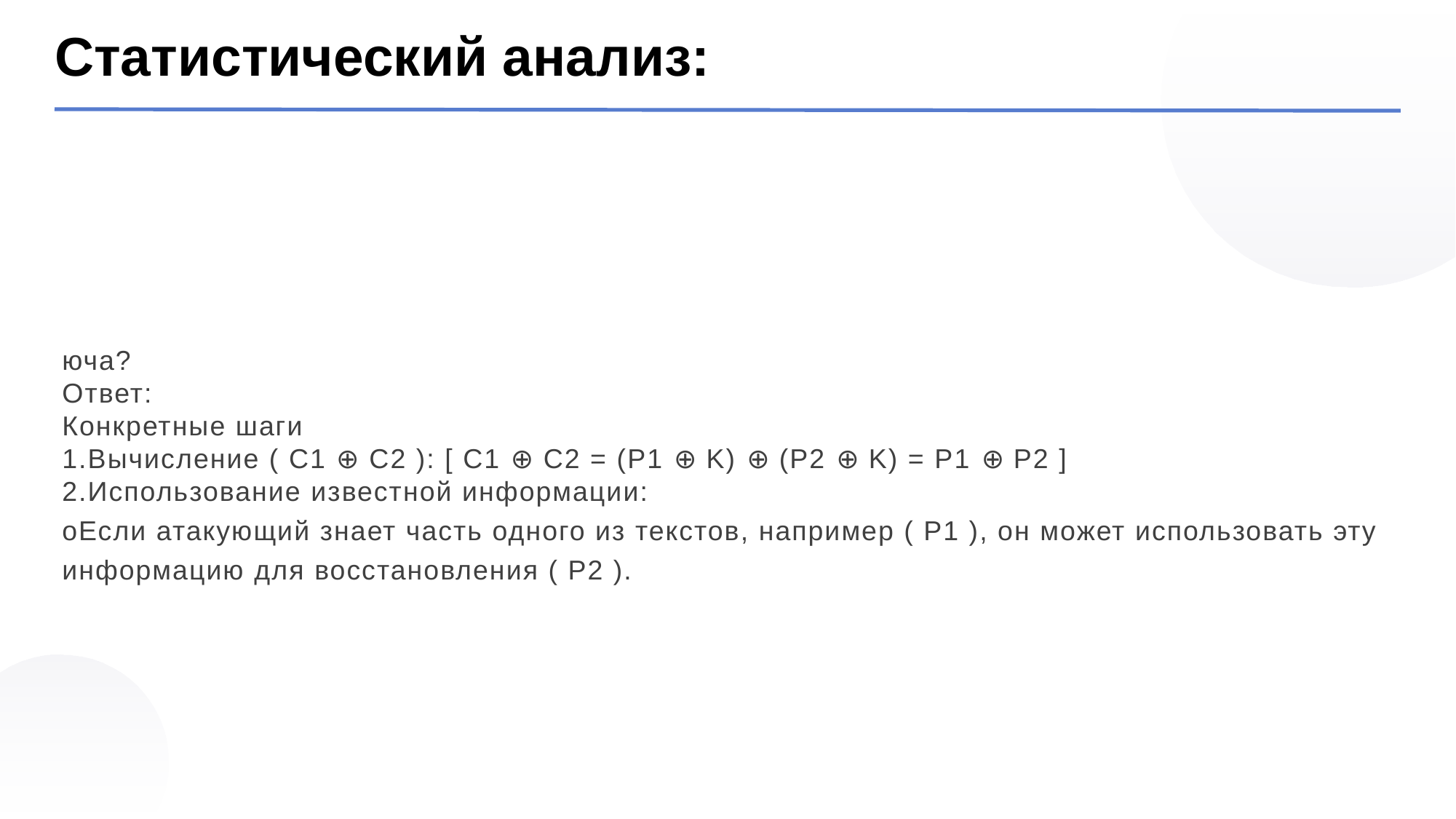

Статистический анализ:
юча?
Ответ:
Конкретные шаги
1.Вычисление ( C1 ⊕ C2 ): [ C1 ⊕ C2 = (P1 ⊕ K) ⊕ (P2 ⊕ K) = P1 ⊕ P2 ]
2.Использование известной информации:
oЕсли атакующий знает часть одного из текстов, например ( P1 ), он может использовать эту информацию для восстановления ( P2 ).